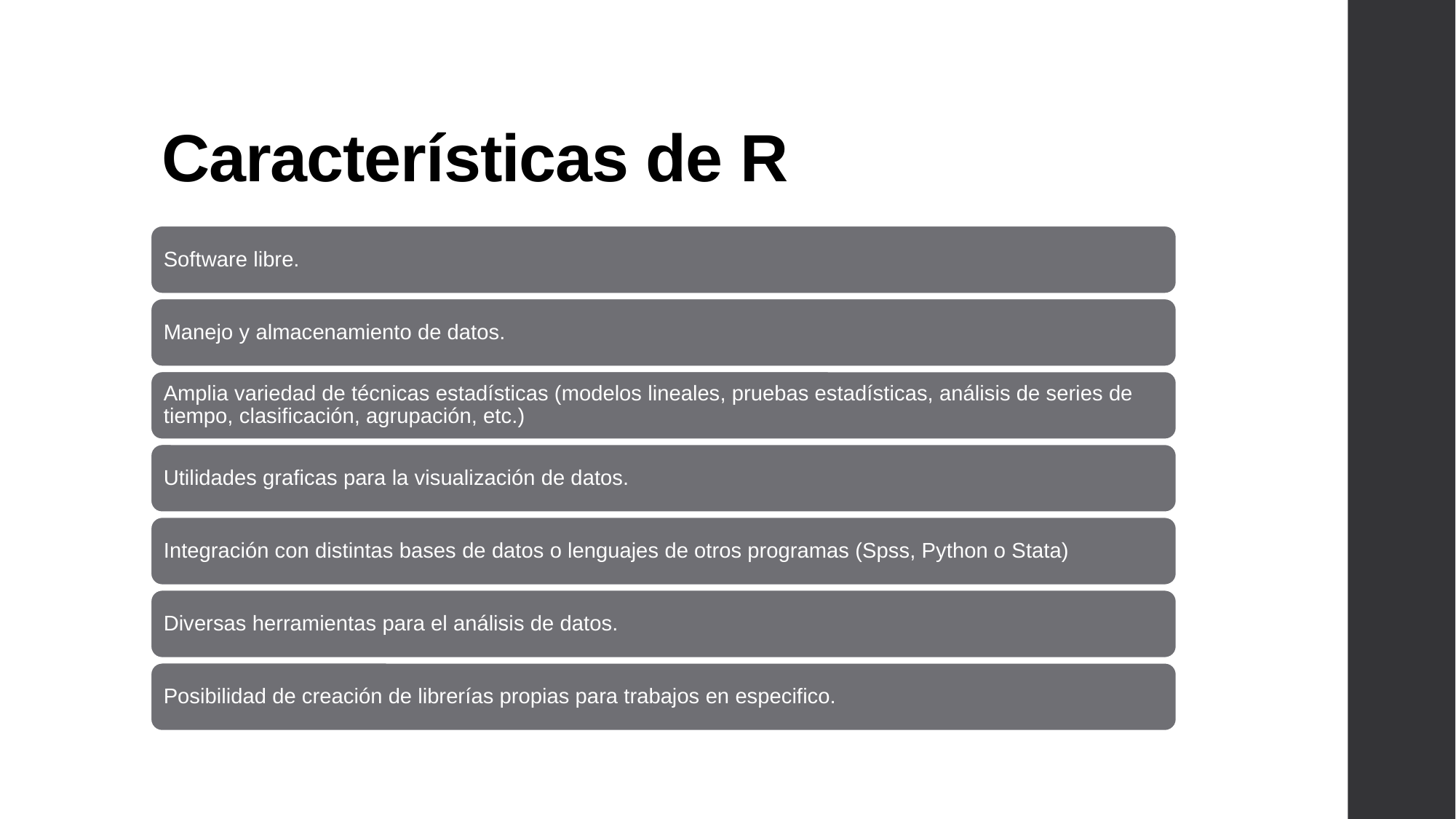

# Características de R
Software libre.
Manejo y almacenamiento de datos.
Amplia variedad de técnicas estadísticas (modelos lineales, pruebas estadísticas, análisis de series de tiempo, clasificación, agrupación, etc.)
Utilidades graficas para la visualización de datos.
Integración con distintas bases de datos o lenguajes de otros programas (Spss, Python o Stata)
Diversas herramientas para el análisis de datos.
Posibilidad de creación de librerías propias para trabajos en especifico.